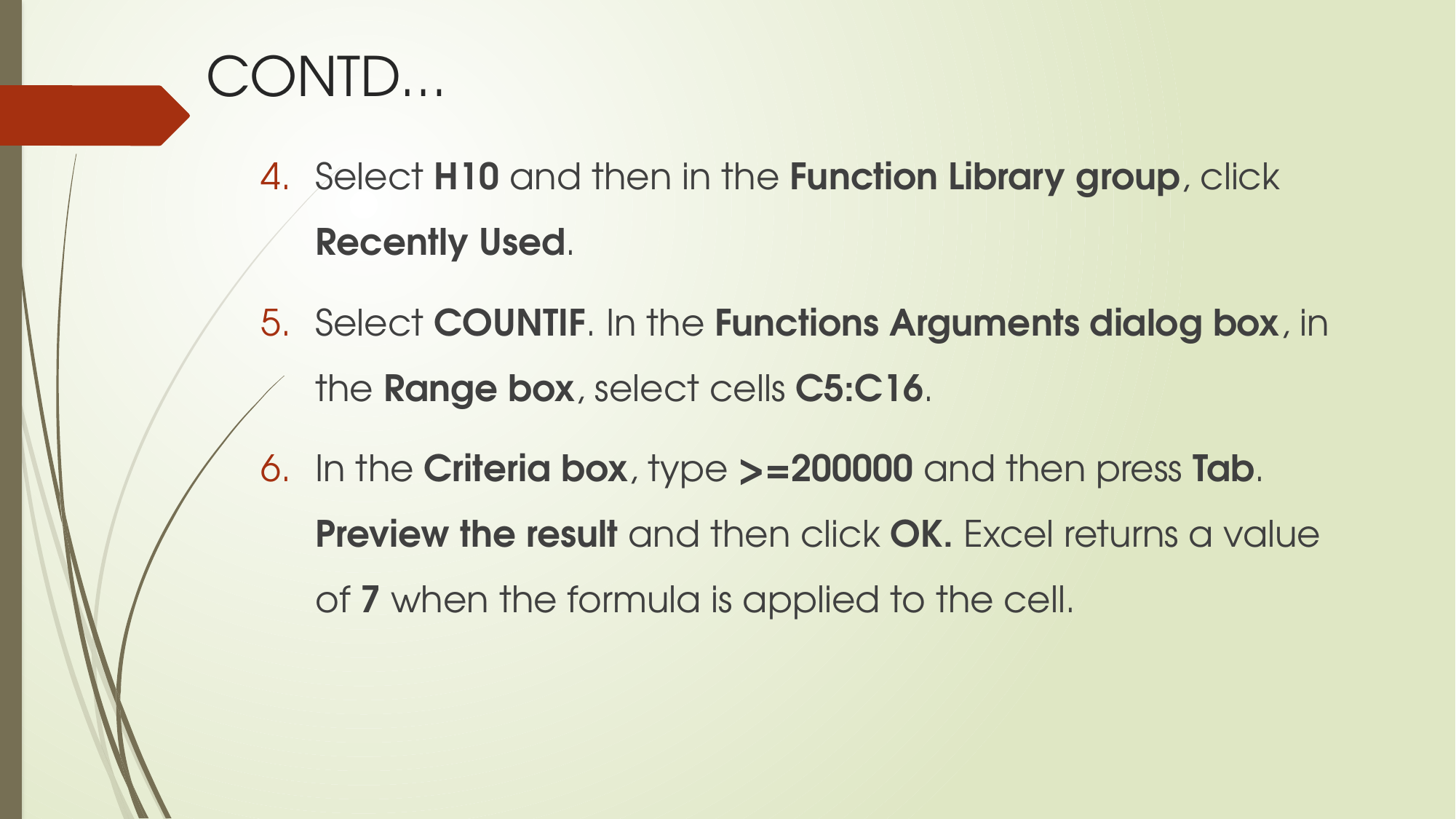

# CONTD…
Select H10 and then in the Function Library group, click Recently Used.
Select COUNTIF. In the Functions Arguments dialog box, in the Range box, select cells C5:C16.
In the Criteria box, type >=200000 and then press Tab. Preview the result and then click OK. Excel returns a value of 7 when the formula is applied to the cell.